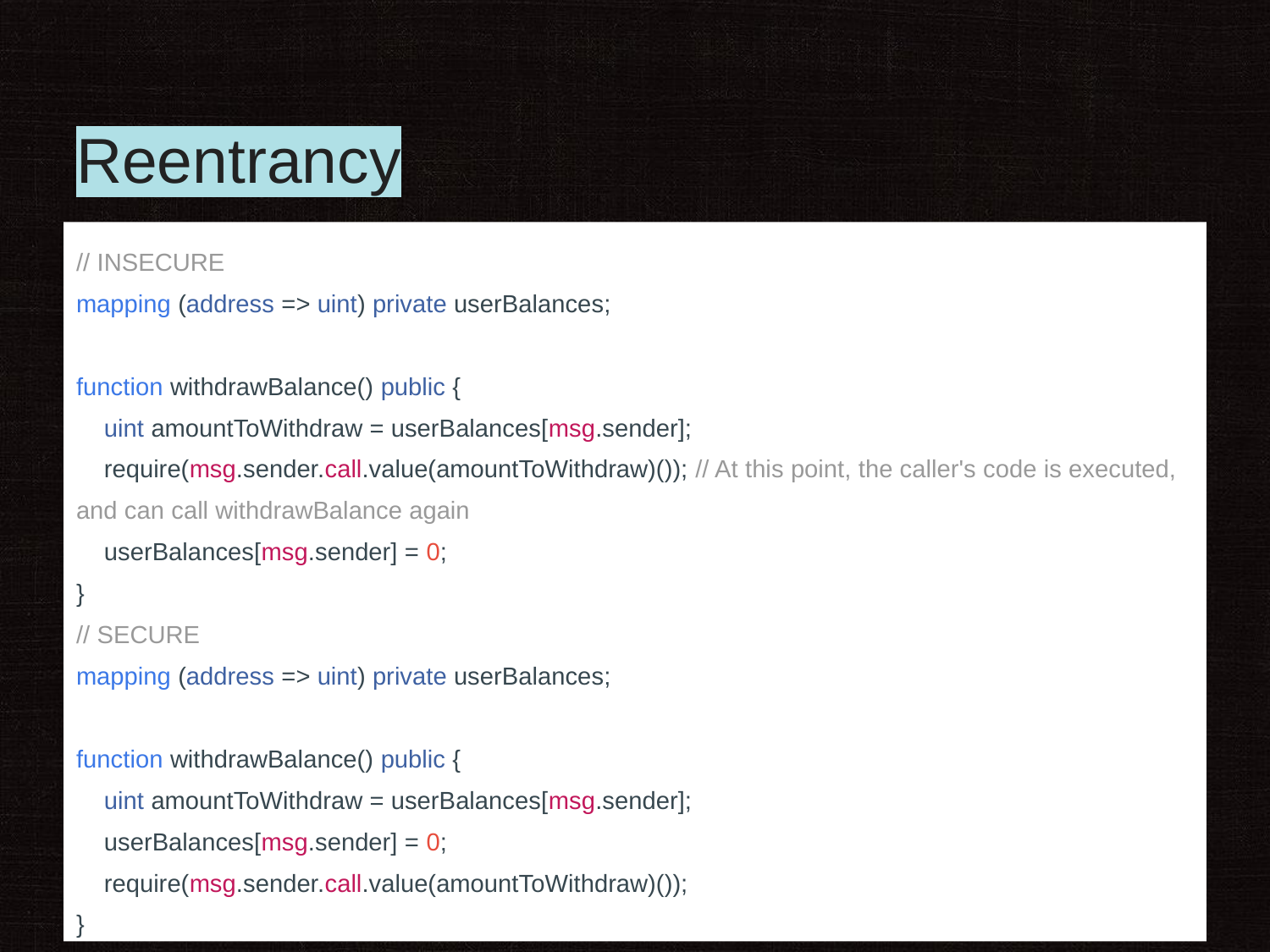

# Reentrancy
// INSECURE
mapping (address => uint) private userBalances;
function withdrawBalance() public {
    uint amountToWithdraw = userBalances[msg.sender];
    require(msg.sender.call.value(amountToWithdraw)()); // At this point, the caller's code is executed, and can call withdrawBalance again
    userBalances[msg.sender] = 0;
}
// SECURE
mapping (address => uint) private userBalances;
function withdrawBalance() public {
    uint amountToWithdraw = userBalances[msg.sender];
    userBalances[msg.sender] = 0;
    require(msg.sender.call.value(amountToWithdraw)());
}